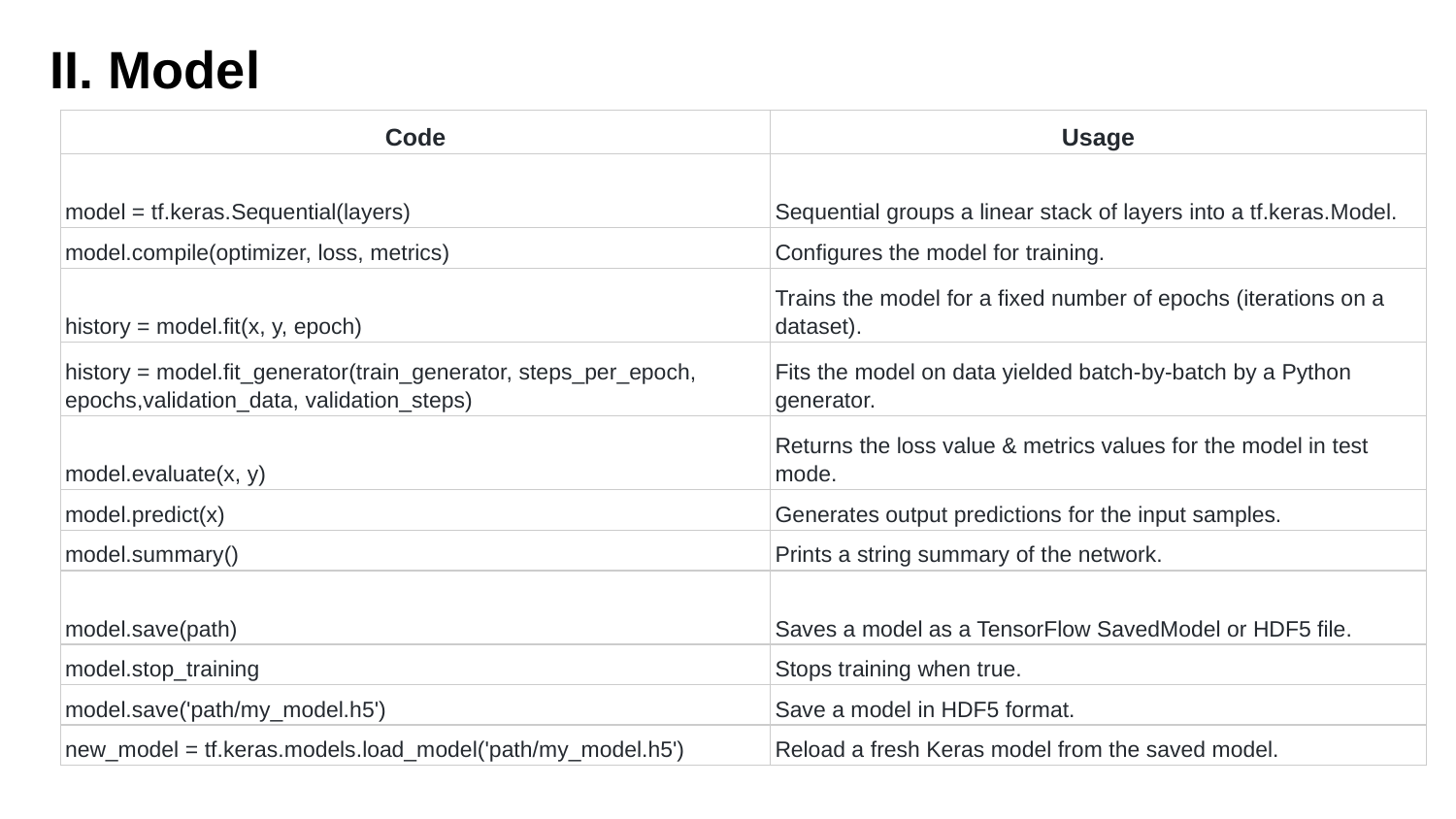

II. Model
| Code | Usage |
| --- | --- |
| model = tf.ker­as.S­eq­uen­tia­l(l­ayers) | Sequential groups a linear stack of layers into a tf.ker­as.M­odel. |
| model.co­mpi­le(­opt­imizer, loss, metrics) | Configures the model for training. |
| history = model.fit(x, y, epoch) | Trains the model for a fixed number of epochs (itera­tions on a dataset). |
| history = model.fit\_generator(train\_generator, steps\_per\_epoch, epochs,validation\_data, validation\_steps) | Fits the model on data yielded batch-­by-­batch by a Python generator. |
| model.ev­alu­ate(x, y) | Returns the loss value & metrics values for the model in test mode. |
| model.pr­edi­ct(x) | Generates output predic­tions for the input samples. |
| model.su­mma­ry() | Prints a string summary of the network. |
| model.save(path) | Saves a model as a TensorFlow SavedModel or HDF5 file. |
| model.stop\_training | Stops training when true. |
| model.save('path/my\_model.h5') | Save a model in HDF5 format. |
| new\_model = tf.keras.models.load\_model('path/my\_model.h5') | Reload a fresh Keras model from the saved model. |